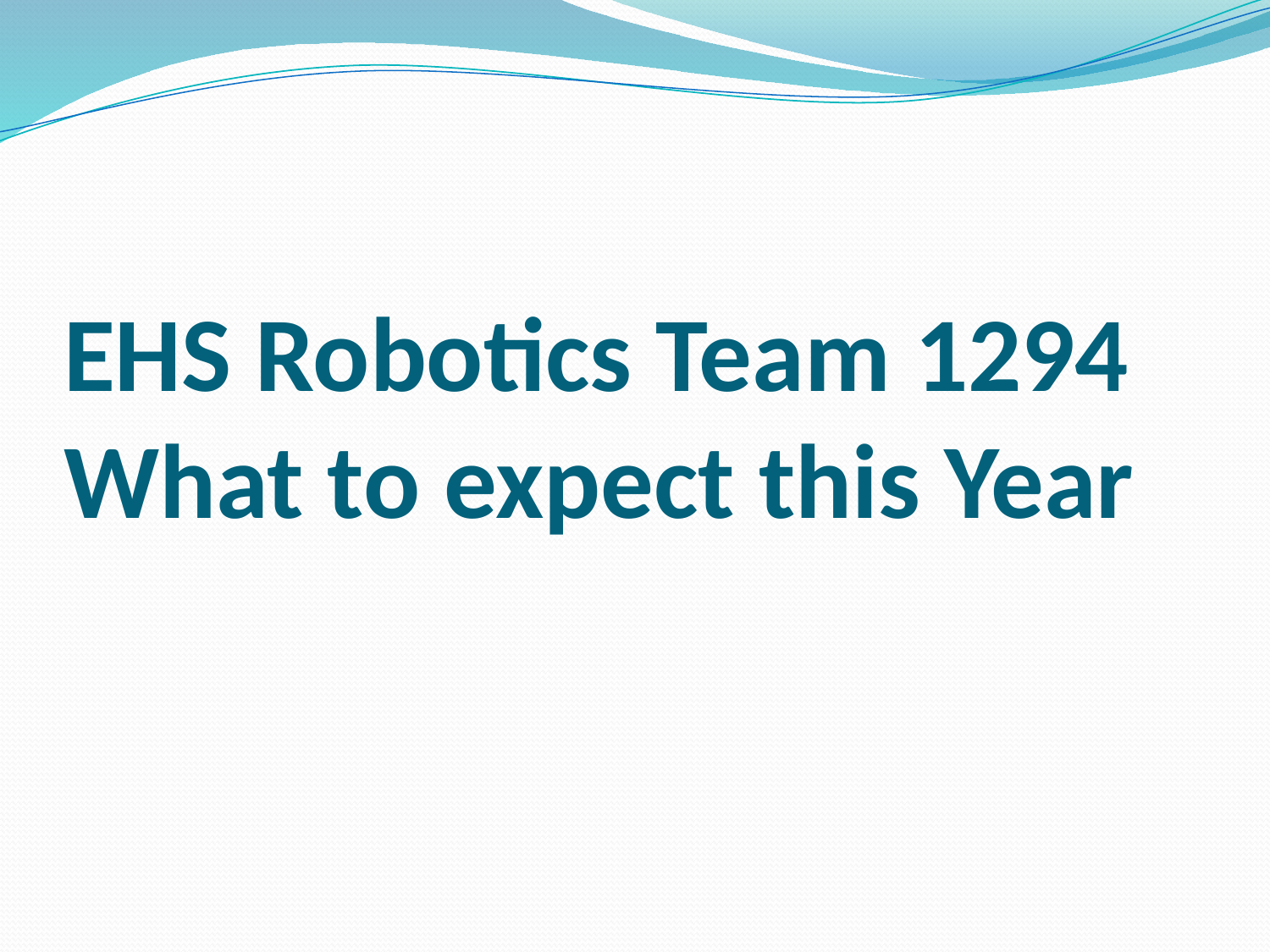

# EHS Robotics Team 1294 What to expect this Year